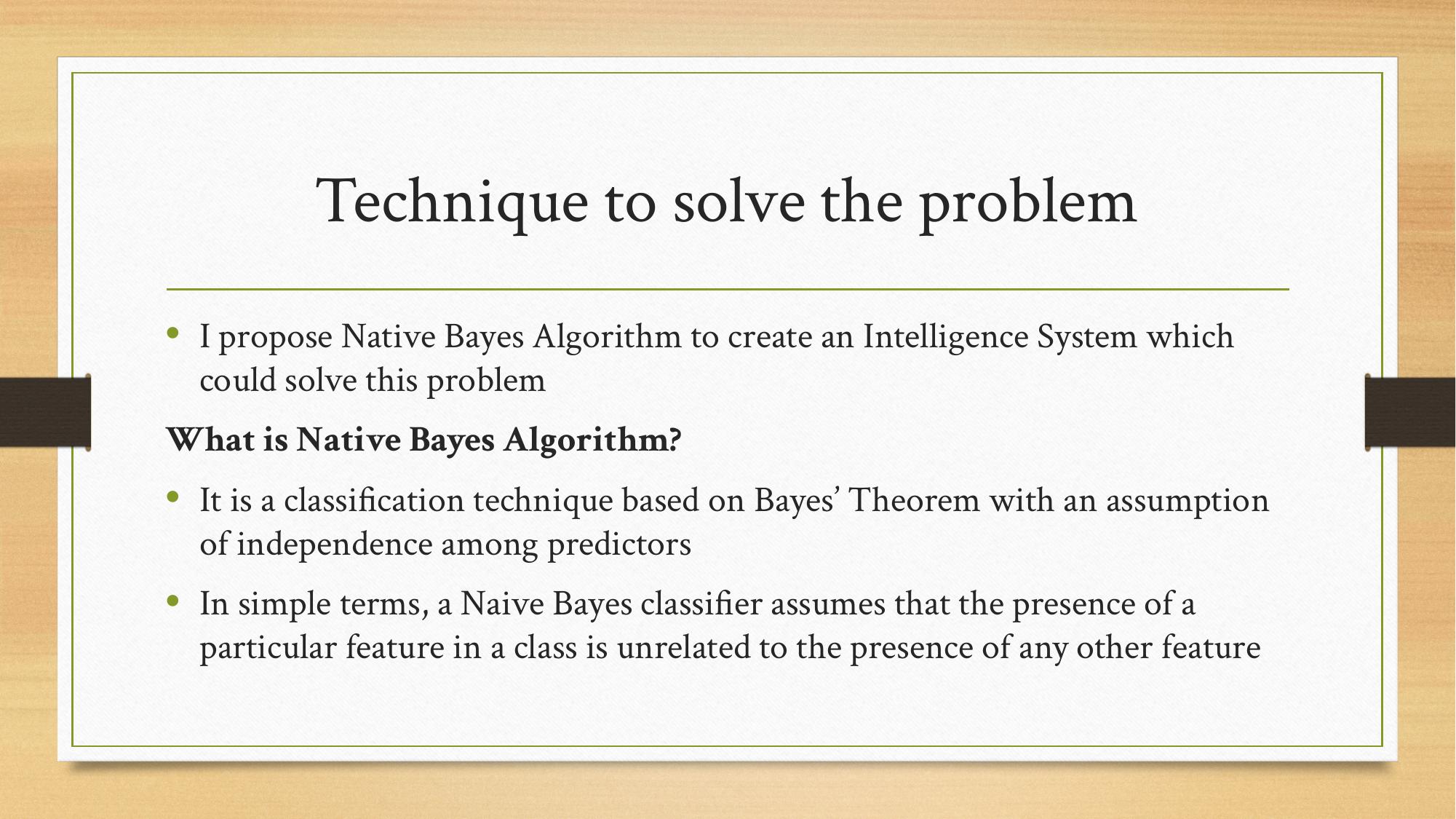

# Technique to solve the problem
I propose Native Bayes Algorithm to create an Intelligence System which could solve this problem
What is Native Bayes Algorithm?
It is a classification technique based on Bayes’ Theorem with an assumption of independence among predictors
In simple terms, a Naive Bayes classifier assumes that the presence of a particular feature in a class is unrelated to the presence of any other feature